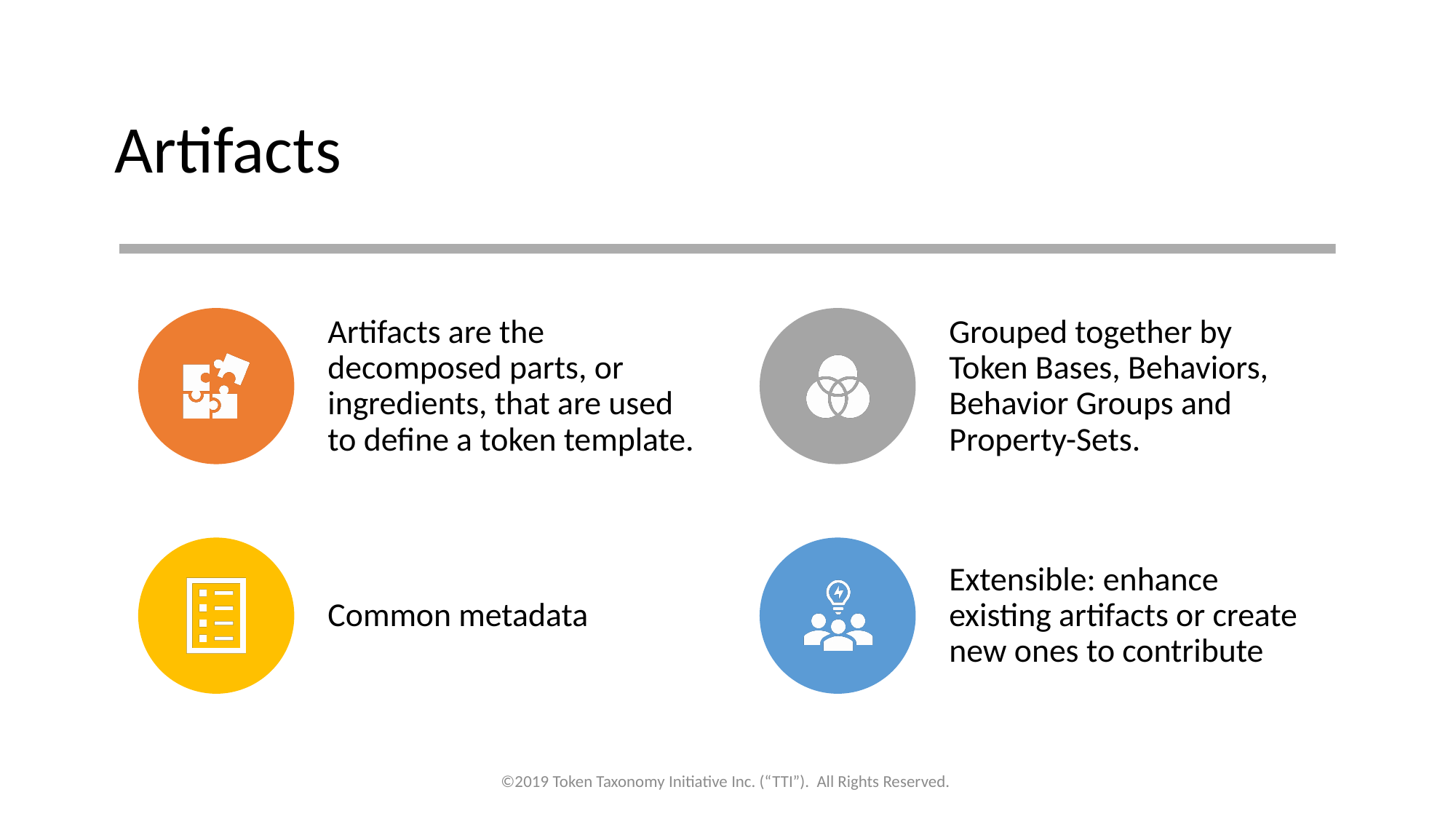

# Artifacts

Artifacts are the decomposed parts, or ingredients, that are used to define a token template.
Grouped together by Token Bases, Behaviors, Behavior Groups and Property-Sets.
Common metadata
Extensible: enhance existing artifacts or create new ones to contribute
©2019 Token Taxonomy Initiative Inc. (“TTI”).  All Rights Reserved.